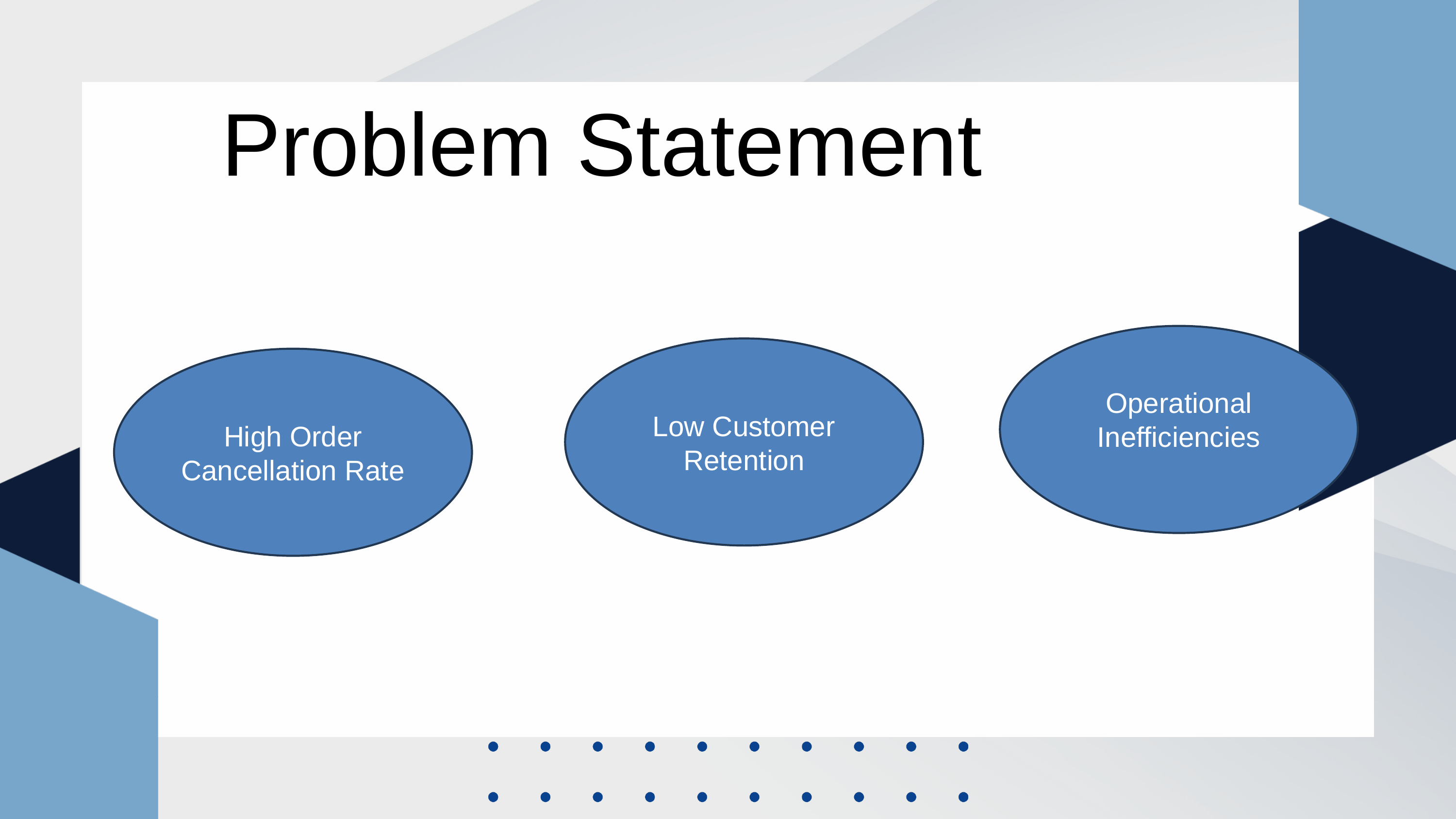

Problem Statement

Operational Inefficiencies

Low Customer Retention
High Order Cancellation Rate